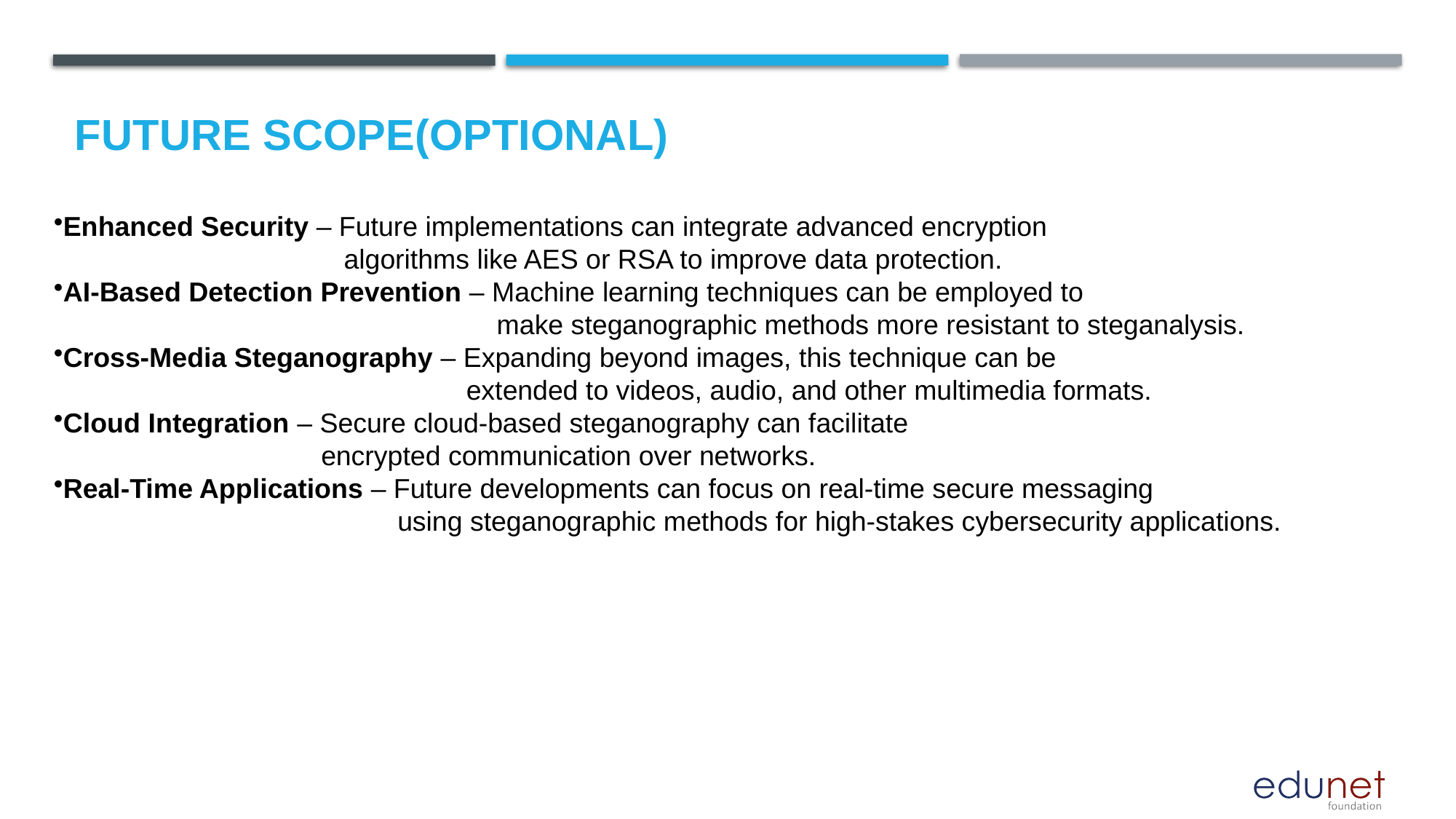

Future scope(optional)
Enhanced Security – Future implementations can integrate advanced encryption
                                      algorithms like AES or RSA to improve data protection.
AI-Based Detection Prevention – Machine learning techniques can be employed to
                                                          make steganographic methods more resistant to steganalysis.
Cross-Media Steganography – Expanding beyond images, this technique can be
                                                      extended to videos, audio, and other multimedia formats.
Cloud Integration – Secure cloud-based steganography can facilitate
                                   encrypted communication over networks.
Real-Time Applications – Future developments can focus on real-time secure messaging
                                             using steganographic methods for high-stakes cybersecurity applications.